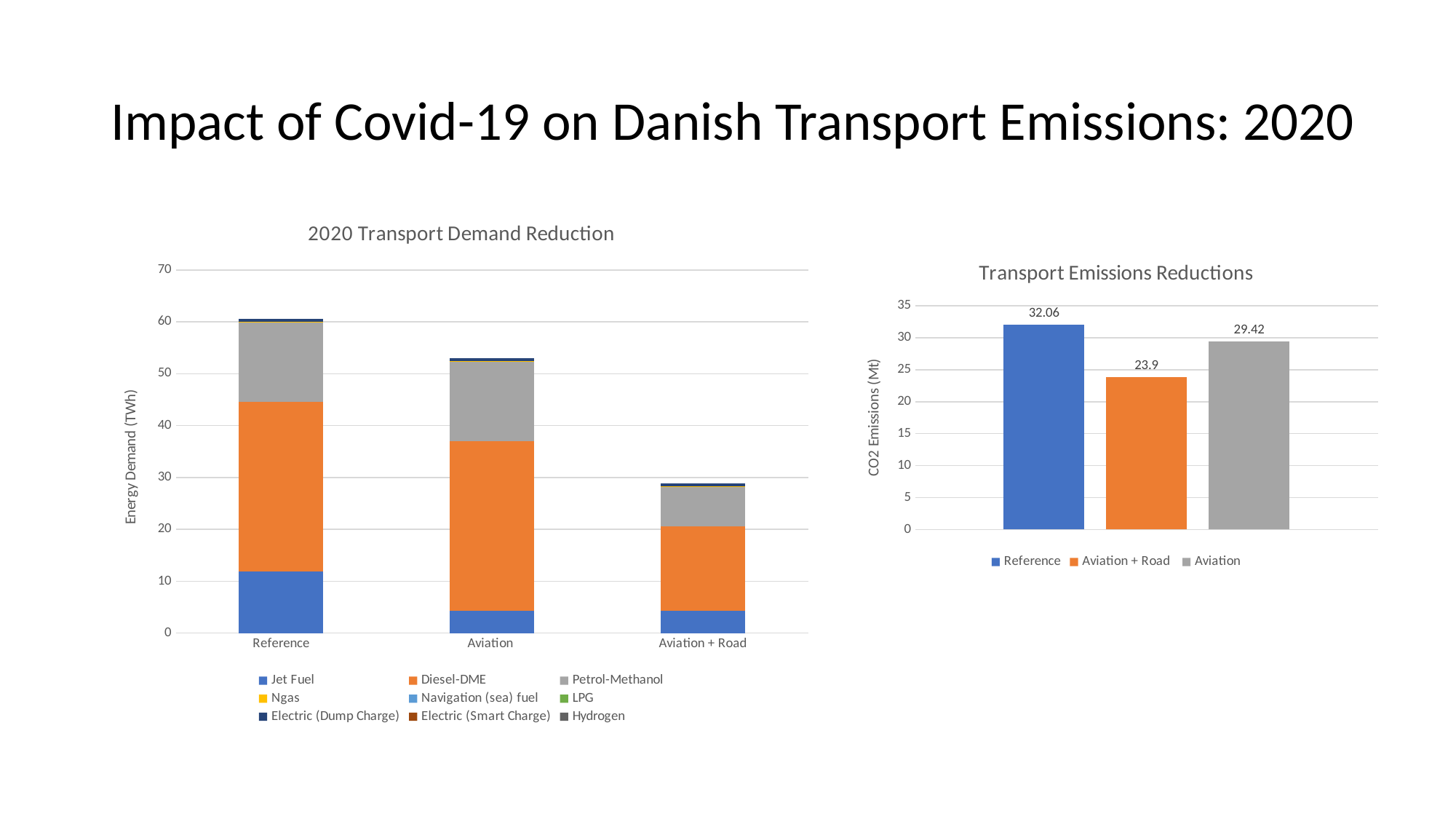

# Impact of Covid-19 on Danish Transport Emissions: 2020

### Chart: 2020 Transport Demand Reduction

| Category | Jet Fuel | Diesel-DME | Petrol-Methanol | Ngas | Navigation (sea) fuel | LPG | Electric (Dump Charge) | Electric (Smart Charge) | Hydrogen |
|---|---|---|---|---|---|---|---|---|---|
| Reference | 11.82 | 32.75 | 15.34 | 0.06 | 0.0 | 0.0 | 0.53 | 0.0 | 0.0 |
| Aviation  | 4.2552 | 32.75 | 15.34 | 0.06 | 0.0 | 0.0 | 0.53 | 0.0 | 0.0 |
| Aviation + Road | 4.2552 | 16.375 | 7.67 | 0.03 | 0.0 | 0.0 | 0.53 | 0.0 | 0.0 |

### Chart: Transport Emissions Reductions

| Category | Reference | Aviation + Road  | Aviation |
|---|---|---|---|
| CO2 emissions Net (Mt) | 32.06 | 23.9 | 29.42 |